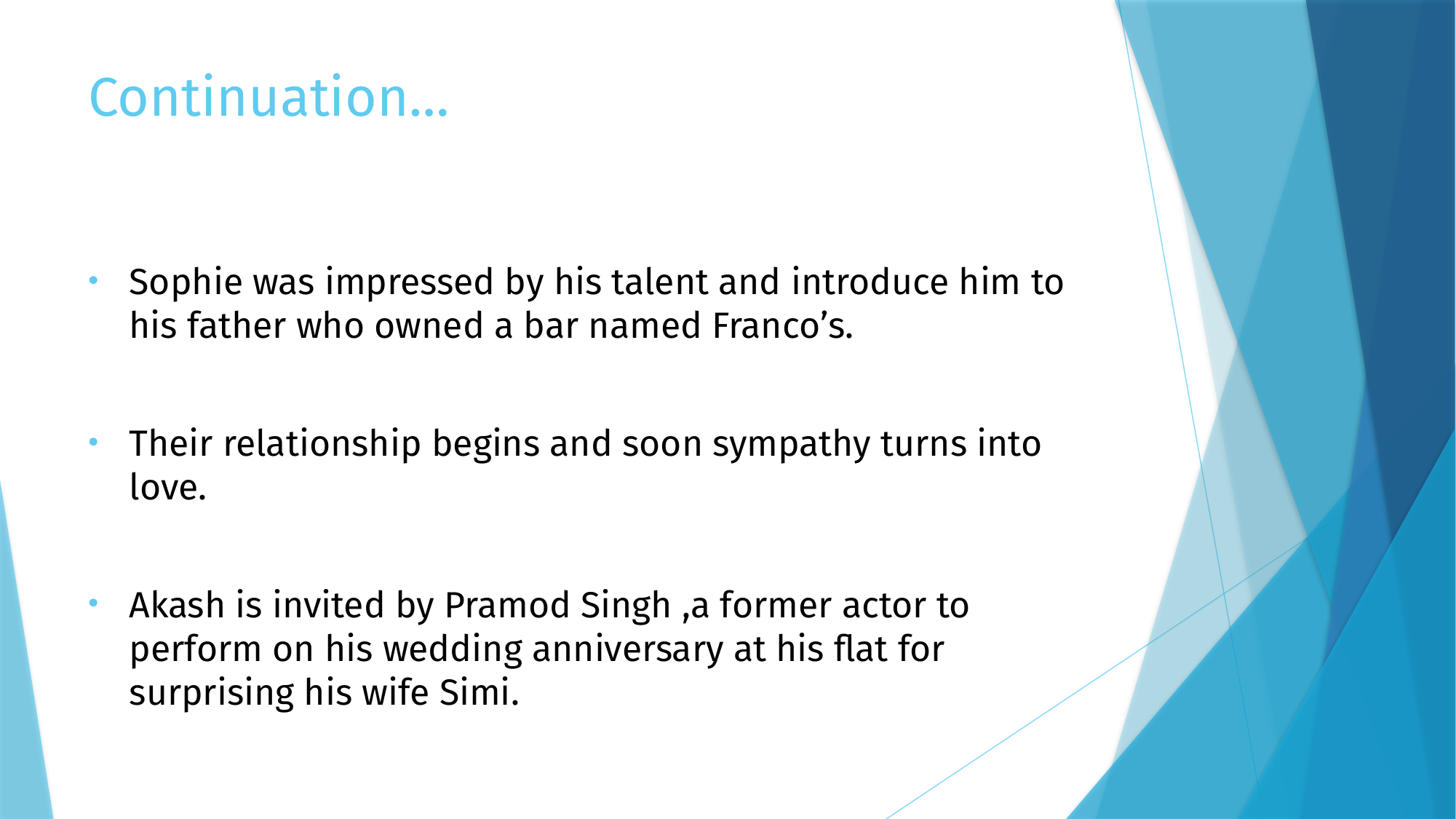

# Continuation…

Sophie was impressed by his talent and introduce him to his father who owned a bar named Franco’s.

Their relationship begins and soon sympathy turns into love.

Akash is invited by Pramod Singh ,a former actor to perform on his wedding anniversary at his flat for surprising his wife Simi.